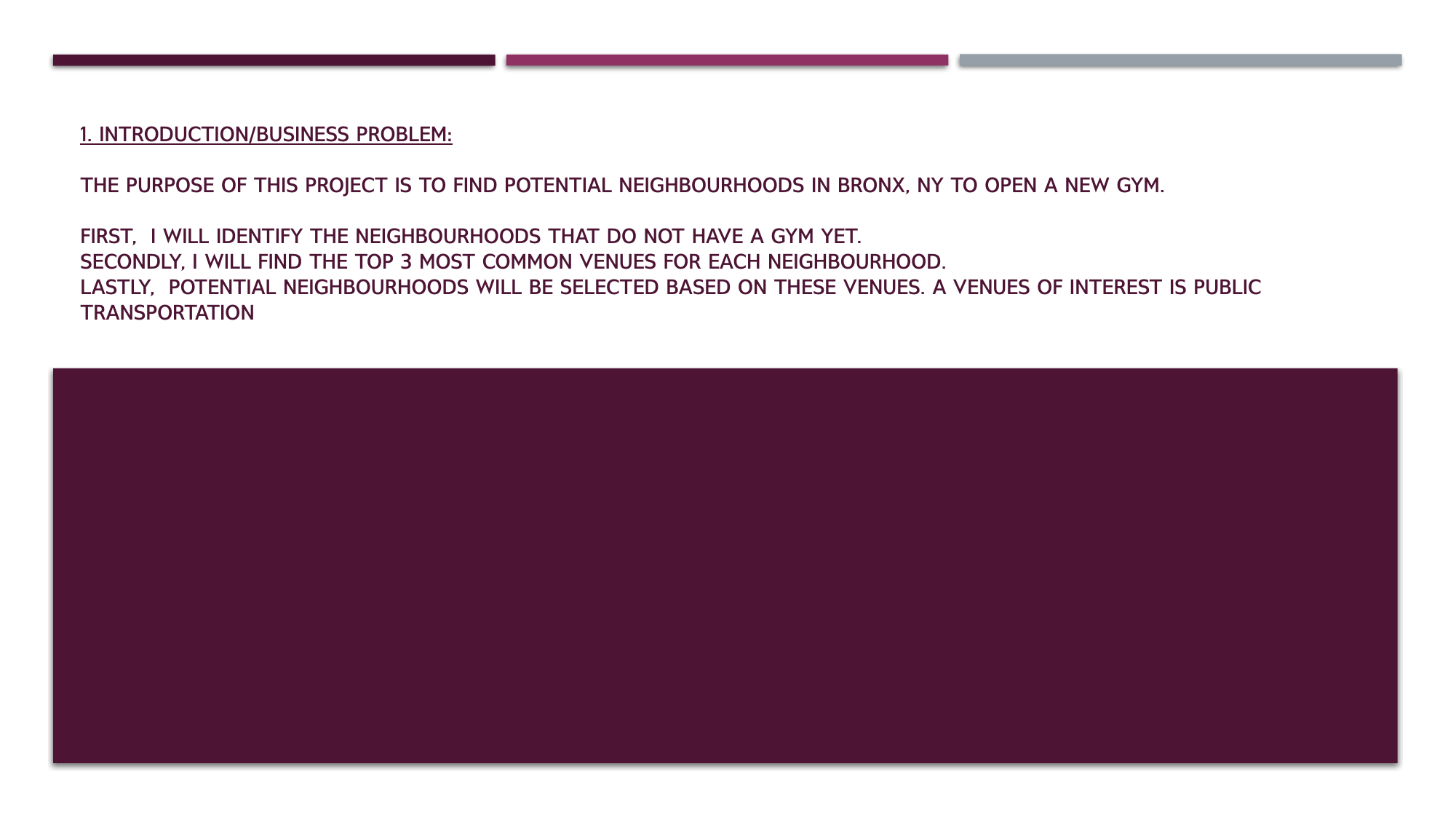

# 1. introduction/Business Problem: The purpose of this project is to find potential neighbourhoods in Bronx, NY to open a new gym. First,  I will identify the neighbourhoods that do not have a gym yet. Secondly, I will find the top 3 most common venues for each neighbourhood. Lastly,  potential neighbourhoods will be selected based on these venues. A venues of interest is public transportation